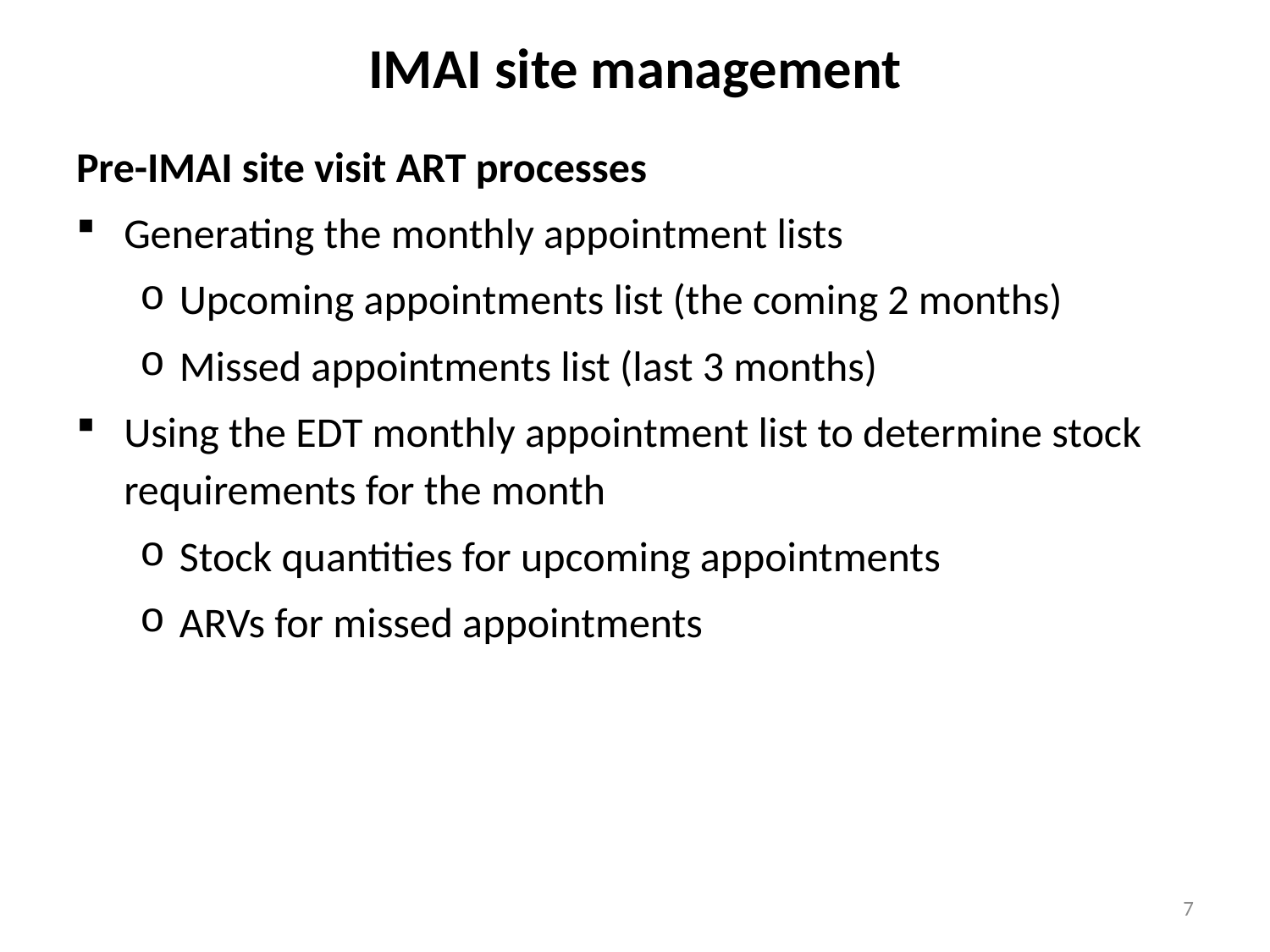

# IMAI site management
Pre-IMAI site visit ART processes
Generating the monthly appointment lists
Upcoming appointments list (the coming 2 months)
Missed appointments list (last 3 months)
Using the EDT monthly appointment list to determine stock requirements for the month
Stock quantities for upcoming appointments
ARVs for missed appointments

7